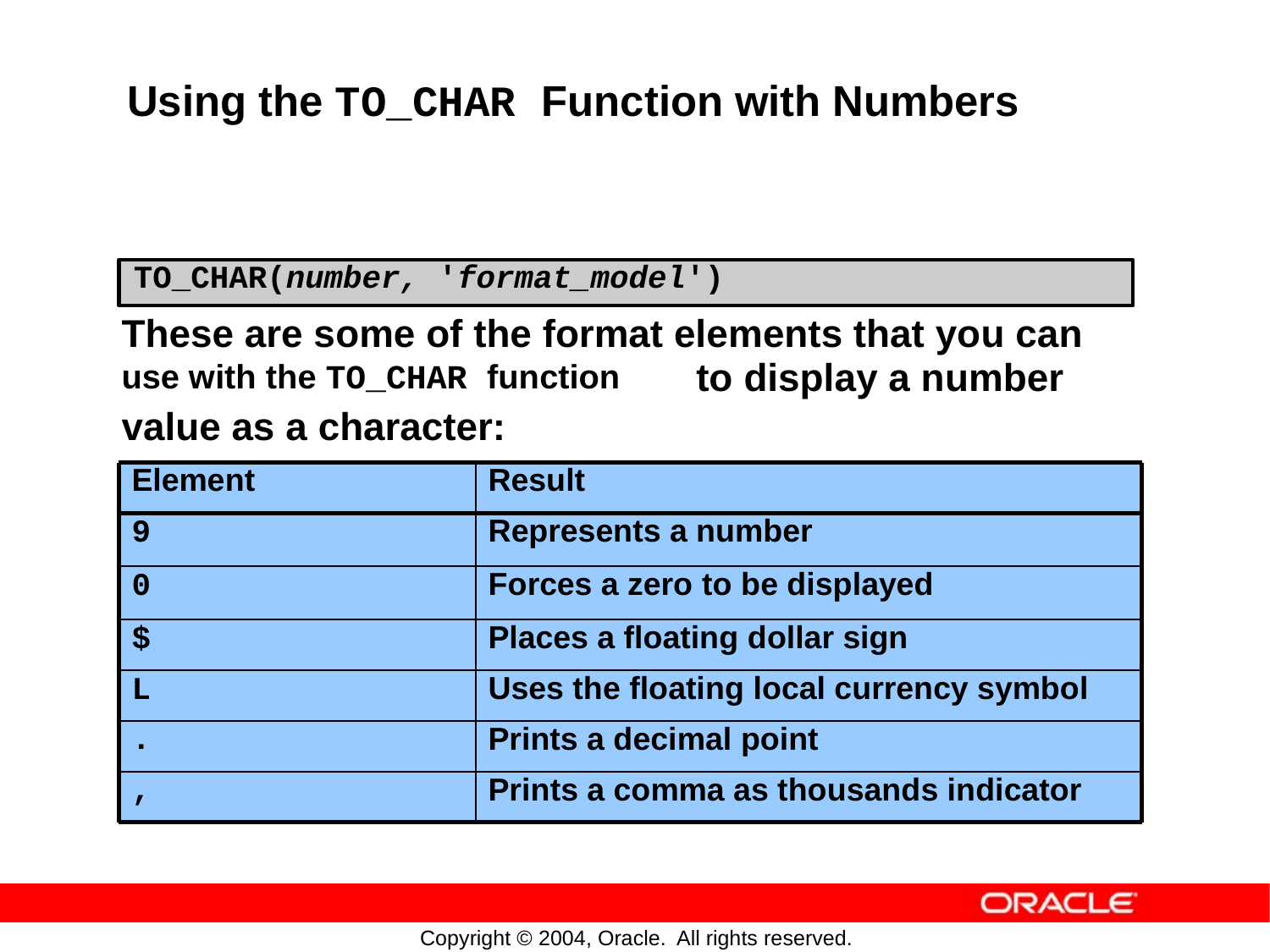

Using the TO_CHAR Function with Numbers

TO_CHAR(number, 'format_model')
These are some of the format elements that you can
use with the TO_CHAR function
to
display
a
number
value
as
a
character:

Element
Result

9

Represents a number

0

Forces a zero to be displayed

$

Places a floating dollar sign

L

Uses the floating local currency symbol

.

Prints a decimal point

,

Prints a comma as thousands indicator

Copyright © 2004, Oracle.
All rights reserved.